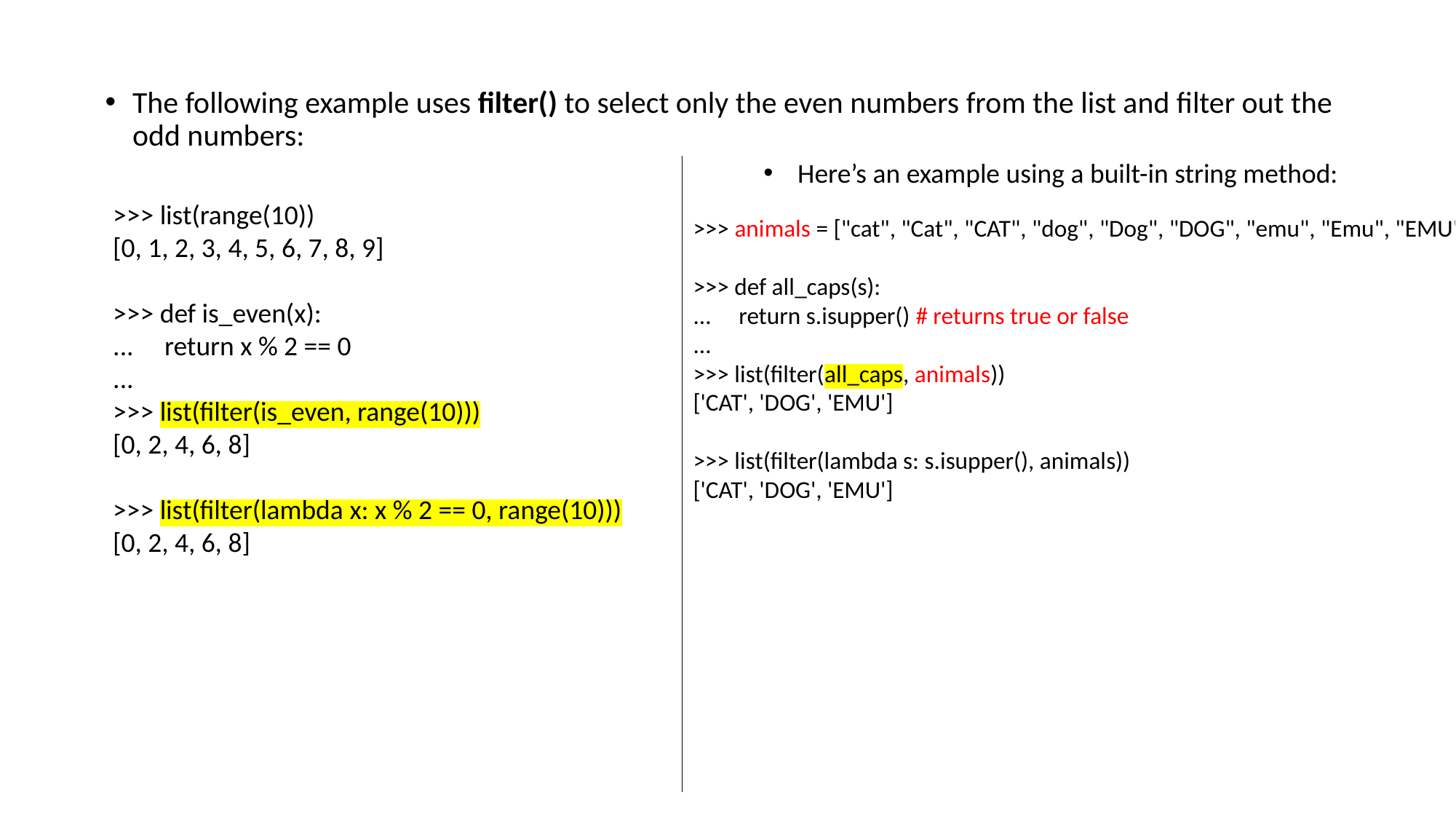

The following example uses filter() to select only the even numbers from the list and filter out the odd numbers:
Here’s an example using a built-in string method:
>>> list(range(10))
[0, 1, 2, 3, 4, 5, 6, 7, 8, 9]

>>> def is_even(x):
...     return x % 2 == 0
...
>>> list(filter(is_even, range(10)))
[0, 2, 4, 6, 8]

>>> list(filter(lambda x: x % 2 == 0, range(10)))
[0, 2, 4, 6, 8]
>>> animals = ["cat", "Cat", "CAT", "dog", "Dog", "DOG", "emu", "Emu", "EMU"]

>>> def all_caps(s):
...     return s.isupper() # returns true or false
...
>>> list(filter(all_caps, animals))
['CAT', 'DOG', 'EMU']

>>> list(filter(lambda s: s.isupper(), animals))
['CAT', 'DOG', 'EMU']